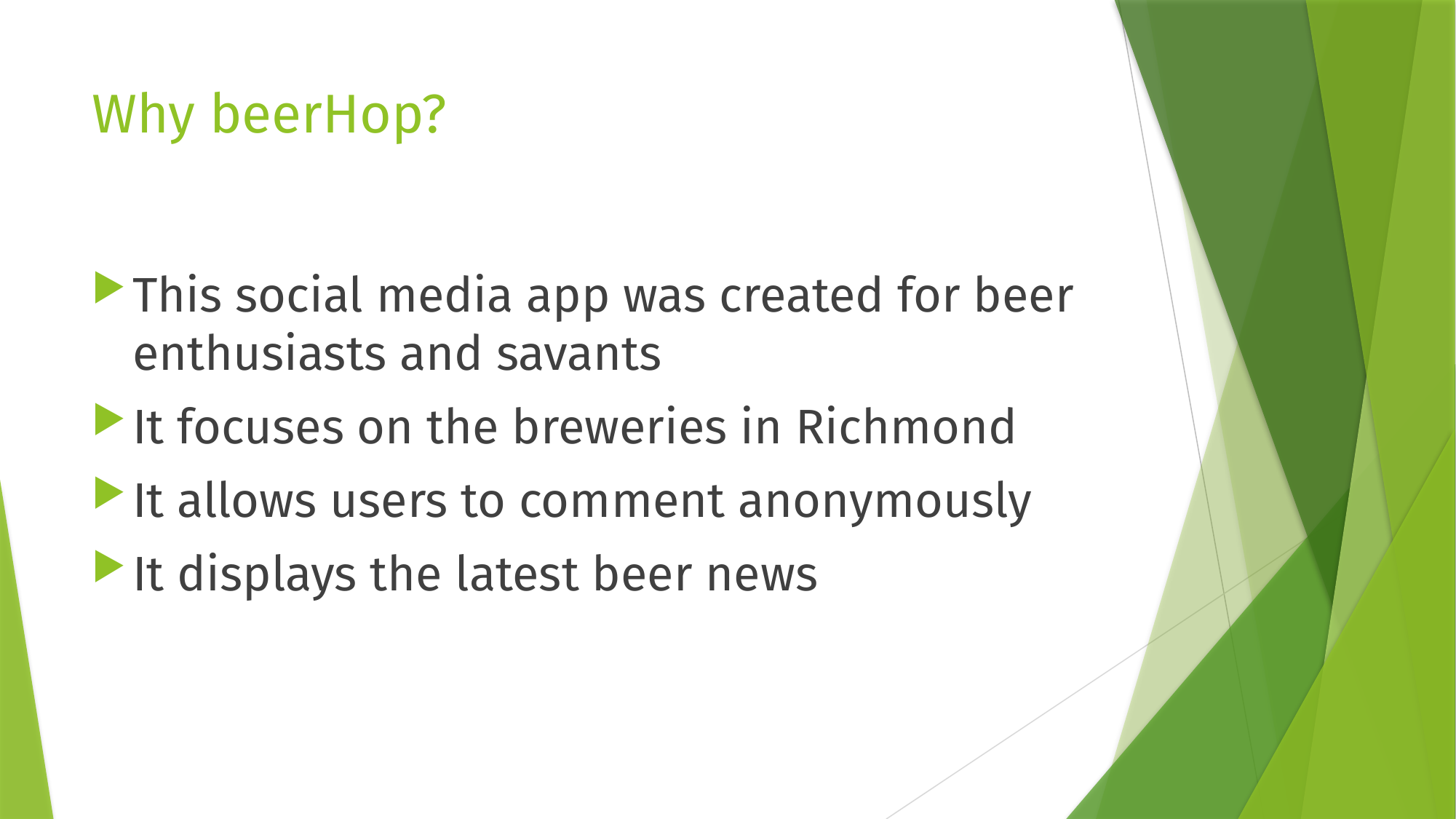

# Why beerHop?
This social media app was created for beer enthusiasts and savants
It focuses on the breweries in Richmond
It allows users to comment anonymously
It displays the latest beer news